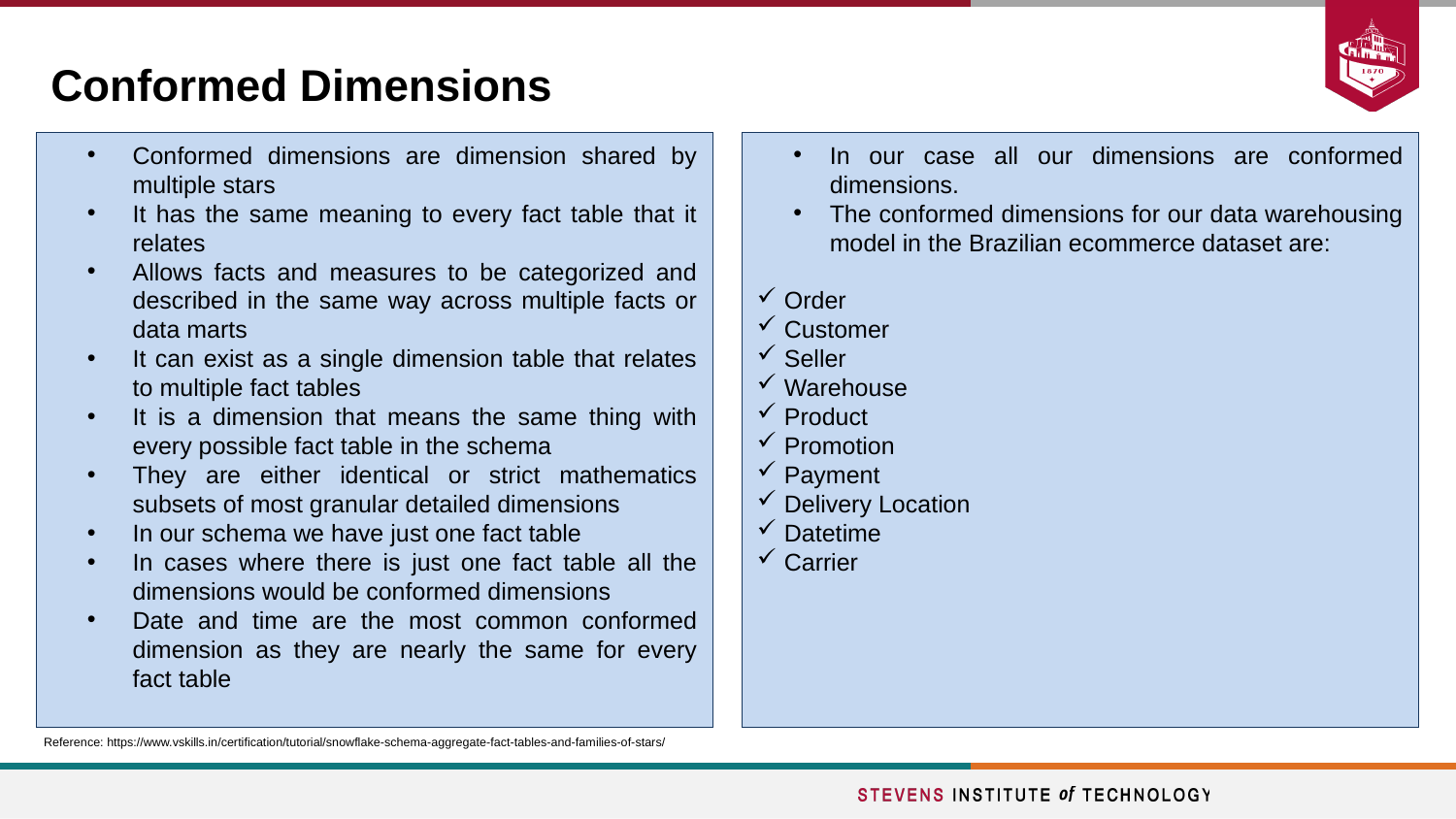

# Conformed Dimensions
Conformed dimensions are dimension shared by multiple stars
It has the same meaning to every fact table that it relates
Allows facts and measures to be categorized and described in the same way across multiple facts or data marts
It can exist as a single dimension table that relates to multiple fact tables
It is a dimension that means the same thing with every possible fact table in the schema
They are either identical or strict mathematics subsets of most granular detailed dimensions
In our schema we have just one fact table
In cases where there is just one fact table all the dimensions would be conformed dimensions
Date and time are the most common conformed dimension as they are nearly the same for every fact table

In our case all our dimensions are conformed dimensions.
The conformed dimensions for our data warehousing model in the Brazilian ecommerce dataset are:

Order
Customer
Seller
Warehouse
Product
Promotion
Payment
Delivery Location
Datetime
Carrier

Reference: https://www.vskills.in/certification/tutorial/snowflake-schema-aggregate-fact-tables-and-families-of-stars/